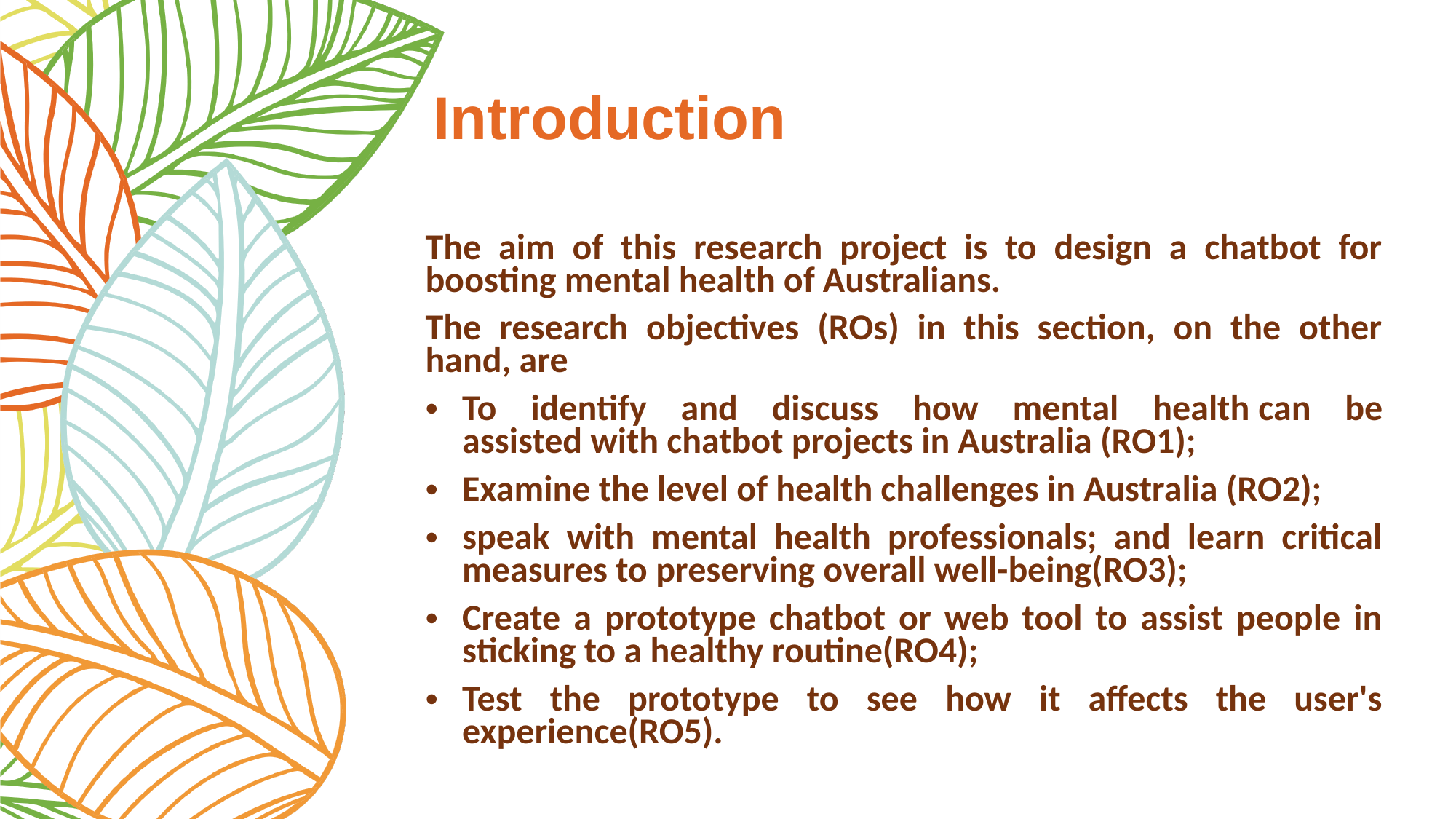

# Introduction
The aim of this research project is to design a chatbot for boosting mental health of Australians.
The research objectives (ROs) in this section, on the other hand, are
To identify and discuss how mental health can be assisted with chatbot projects in Australia (RO1);
Examine the level of health challenges in Australia (RO2);
speak with mental health professionals; and learn critical measures to preserving overall well-being(RO3);
Create a prototype chatbot or web tool to assist people in sticking to a healthy routine(RO4);
Test the prototype to see how it affects the user's experience(RO5).